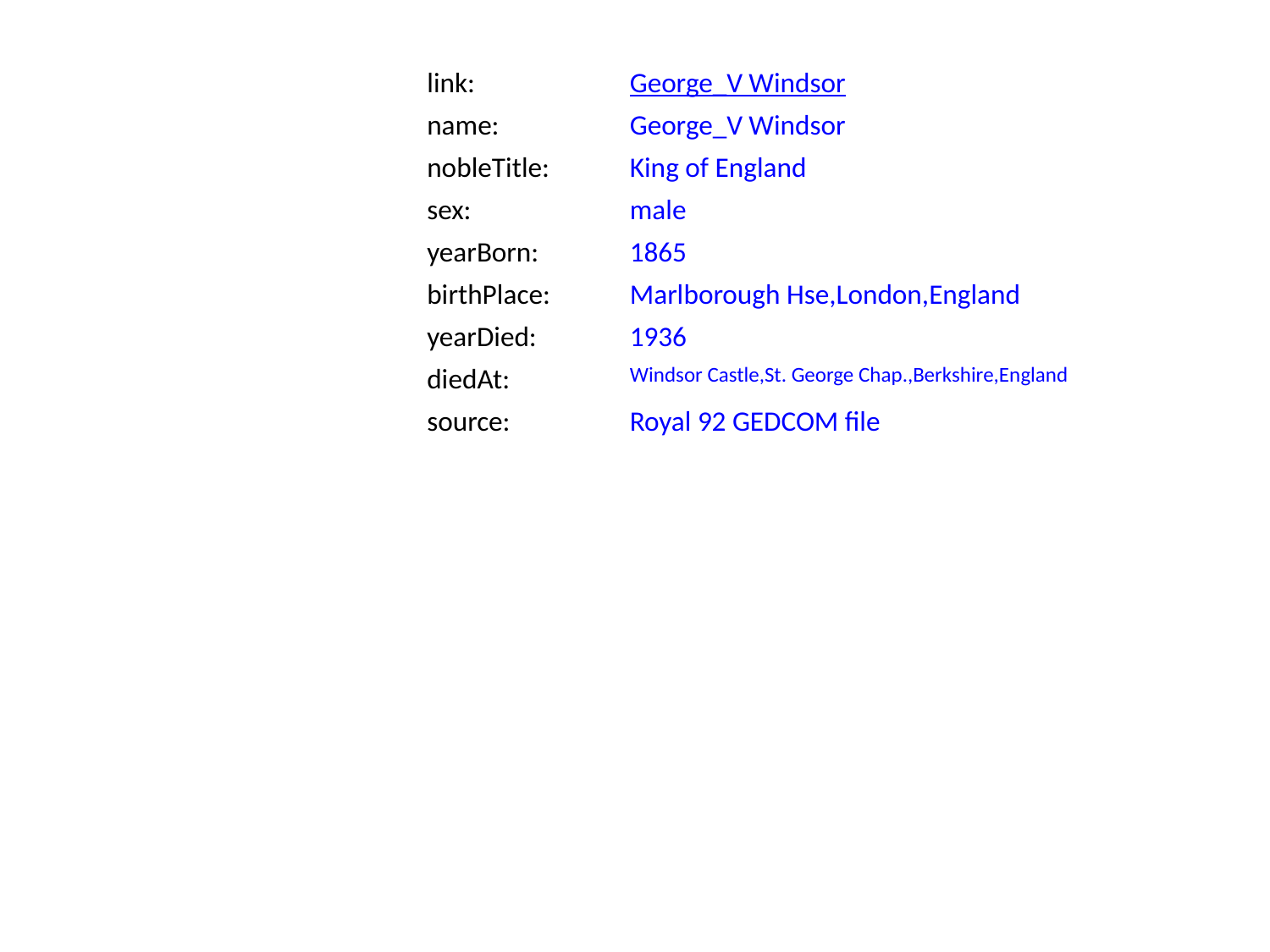

link:

George_V Windsor

name:

George_V Windsor

nobleTitle:

King of England

sex:

male

yearBorn:

1865

birthPlace:

Marlborough Hse,London,England

yearDied:

1936

diedAt:

Windsor Castle,St. George Chap.,Berkshire,England

source:

Royal 92 GEDCOM file